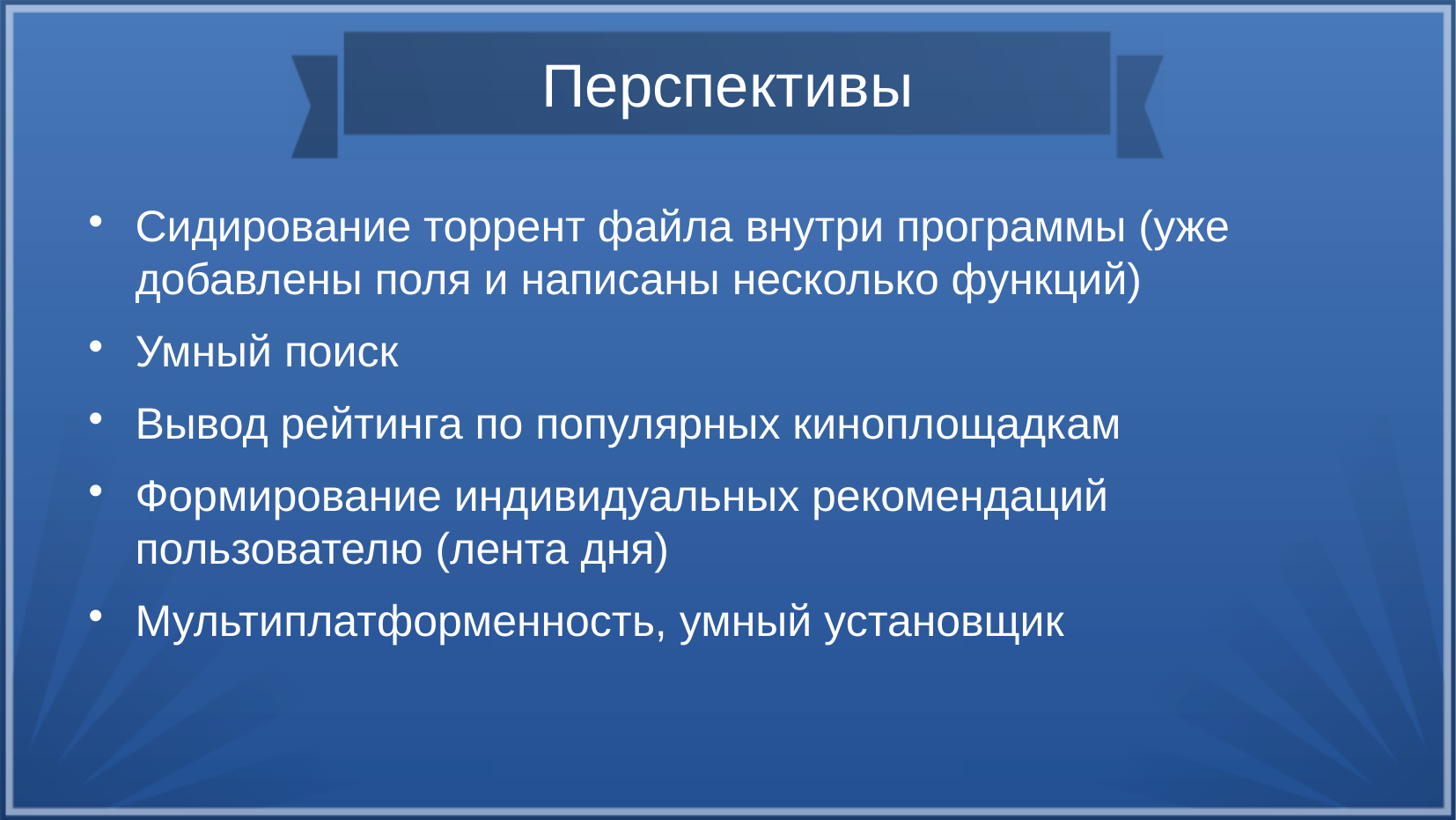

Перспективы
Сидирование торрент файла внутри программы (уже добавлены поля и написаны несколько функций)
Умный поиск
Вывод рейтинга по популярных киноплощадкам
Формирование индивидуальных рекомендаций пользователю (лента дня)
Мультиплатформенность, умный установщик